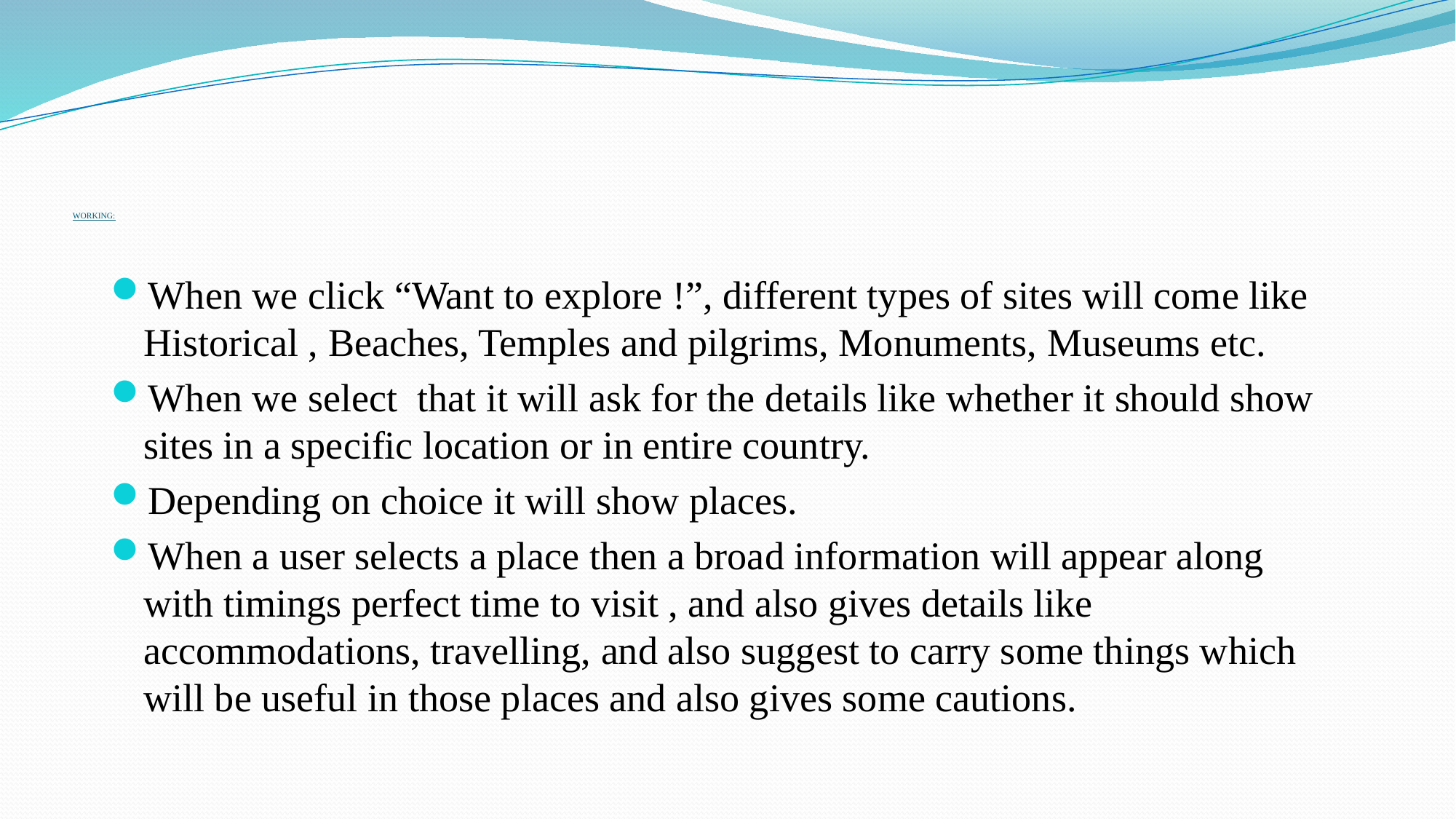

# WORKING:

When we click “Want to explore !”, different types of sites will come like Historical , Beaches, Temples and pilgrims, Monuments, Museums etc.
When we select  that it will ask for the details like whether it should show sites in a specific location or in entire country.
Depending on choice it will show places.
When a user selects a place then a broad information will appear along with timings perfect time to visit , and also gives details like accommodations, travelling, and also suggest to carry some things which will be useful in those places and also gives some cautions.